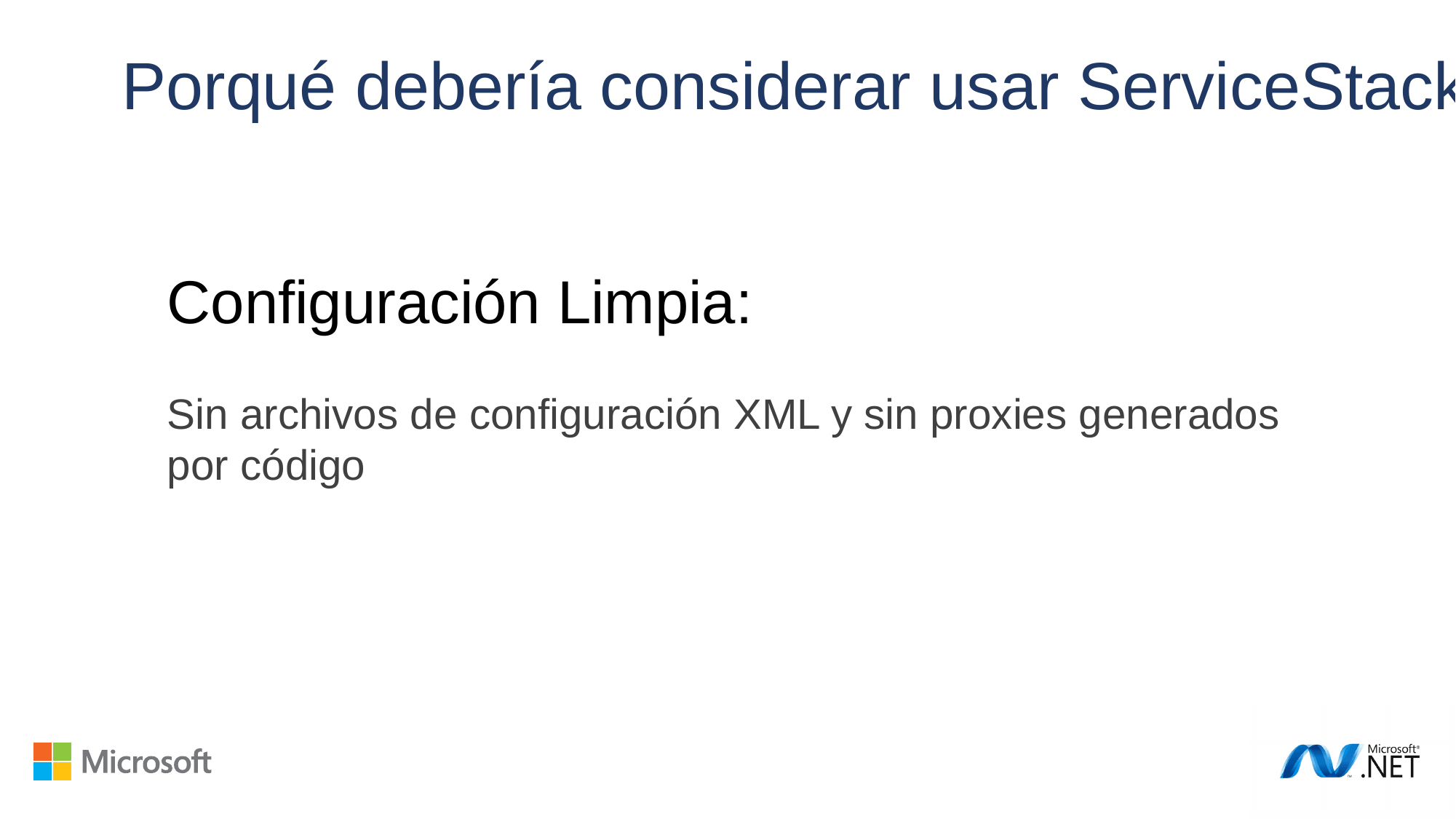

Porqué debería considerar usar ServiceStack
Configuración Limpia:

Sin archivos de configuración XML y sin proxies generados por código